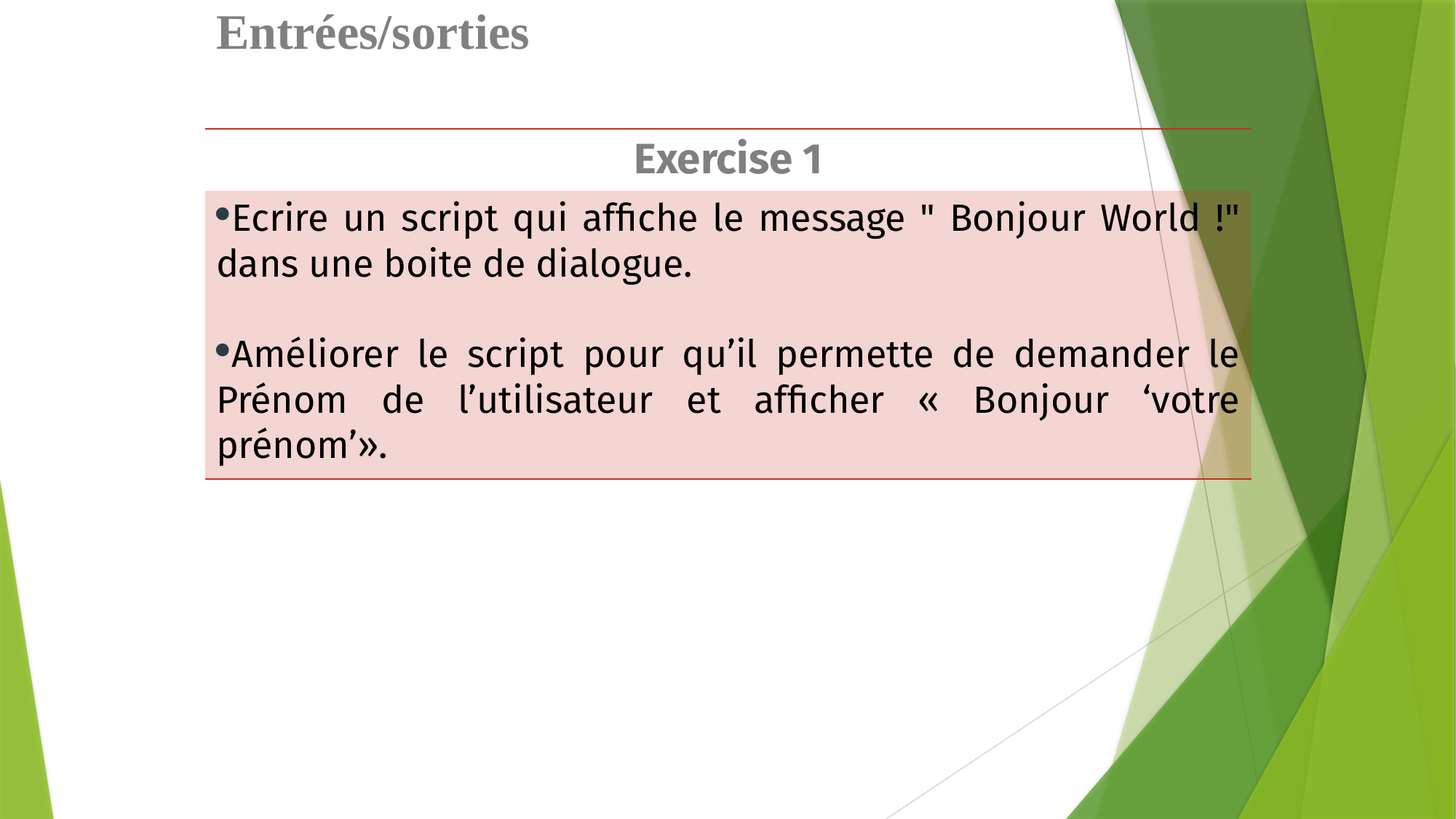

# Entrées/sorties
| Exercise 1 |
| --- |
| Ecrire un script qui affiche le message " Bonjour World !" dans une boite de dialogue. Améliorer le script pour qu’il permette de demander le Prénom de l’utilisateur et afficher « Bonjour ‘votre prénom’». |